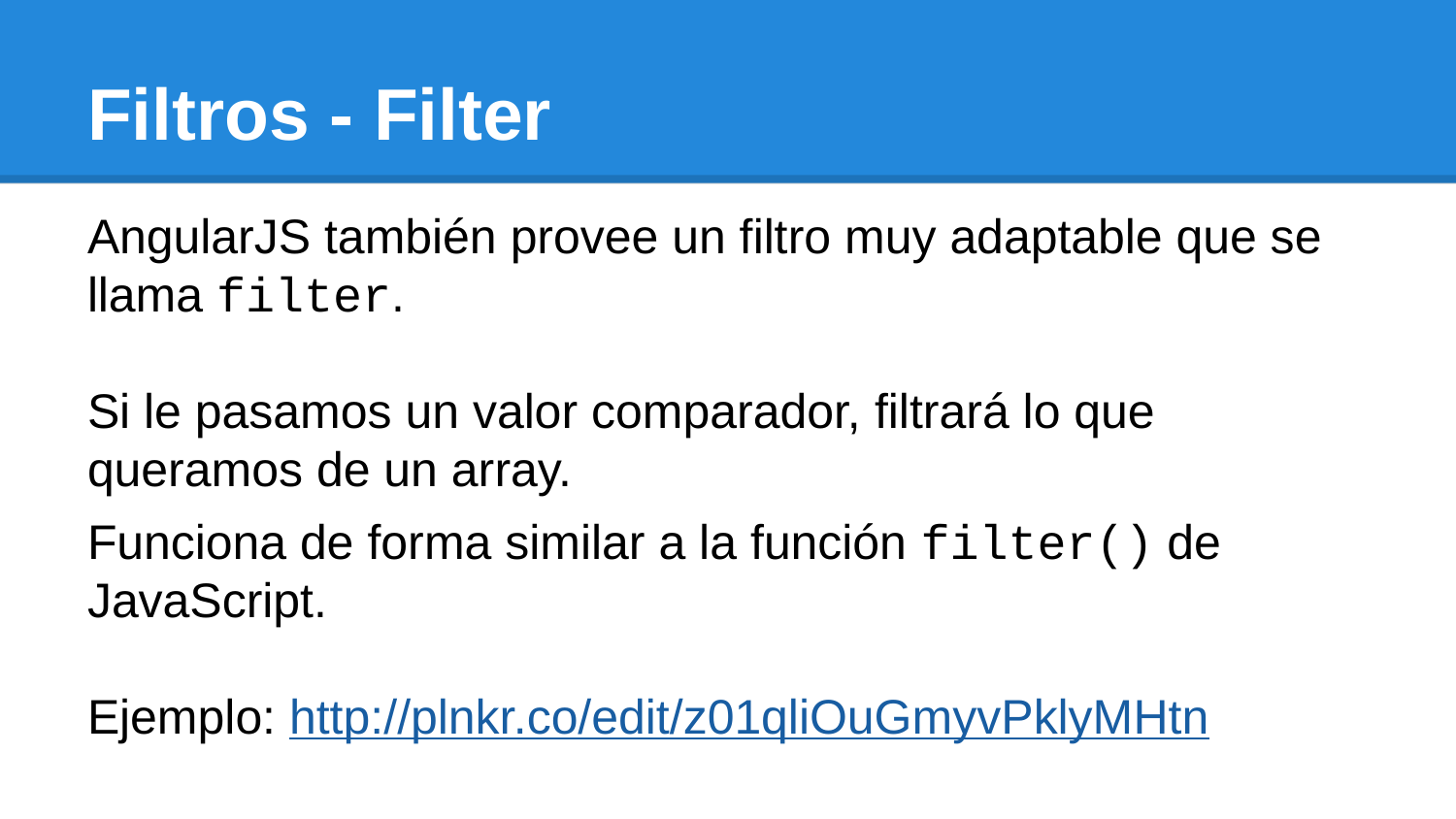

# Filtros - Filter
AngularJS también provee un filtro muy adaptable que se llama filter.

Si le pasamos un valor comparador, filtrará lo que queramos de un array.

Funciona de forma similar a la función filter() de JavaScript.

Ejemplo: http://plnkr.co/edit/z01qliOuGmyvPklyMHtn